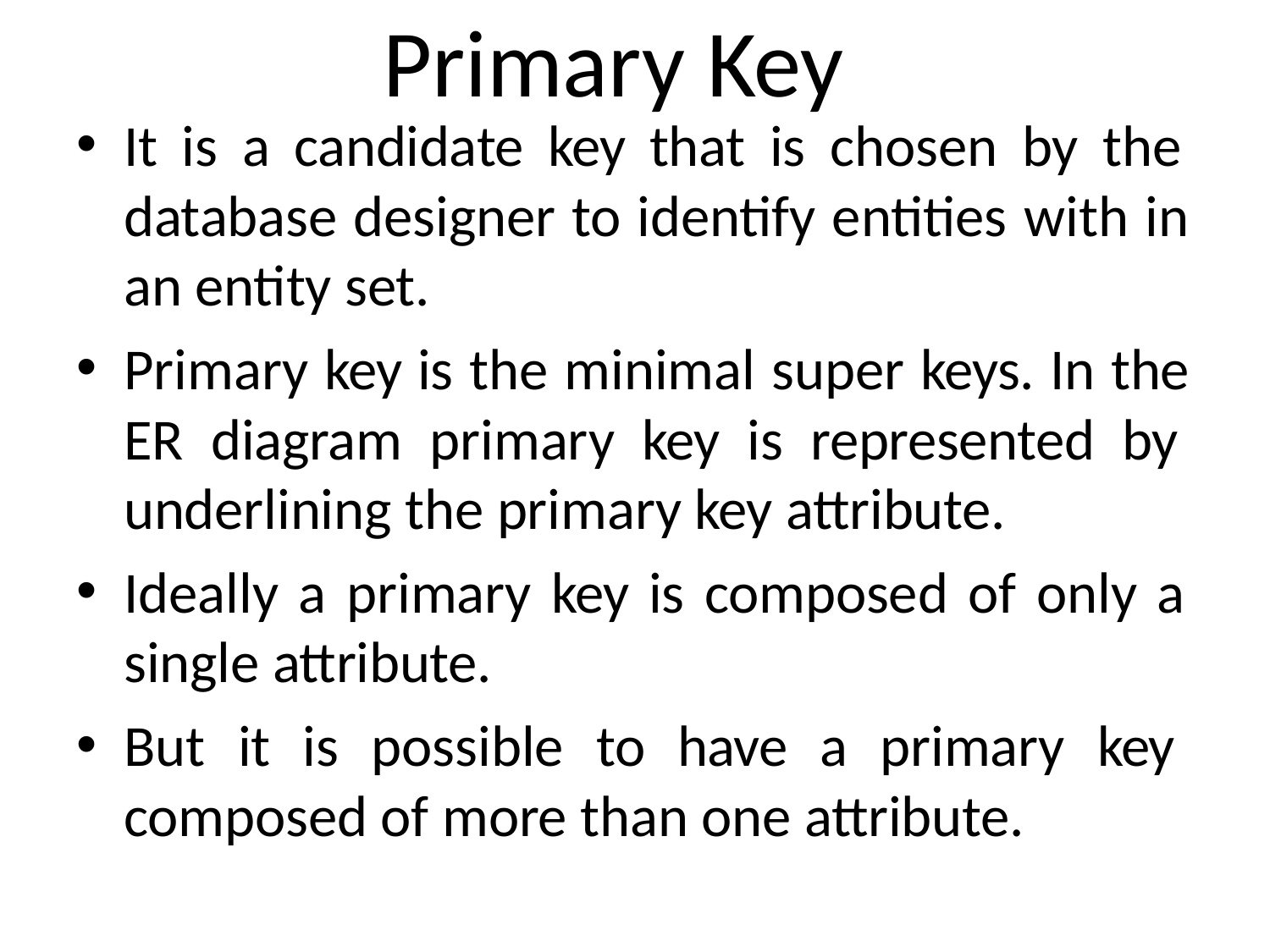

# Primary Key
It is a candidate key that is chosen by the  database designer to identify entities with in  an entity set.
Primary key is the minimal super keys. In the  ER diagram primary key is represented by  underlining the primary key attribute.
Ideally a primary key is composed of only a  single attribute.
But it is possible to have a primary key  composed of more than one attribute.